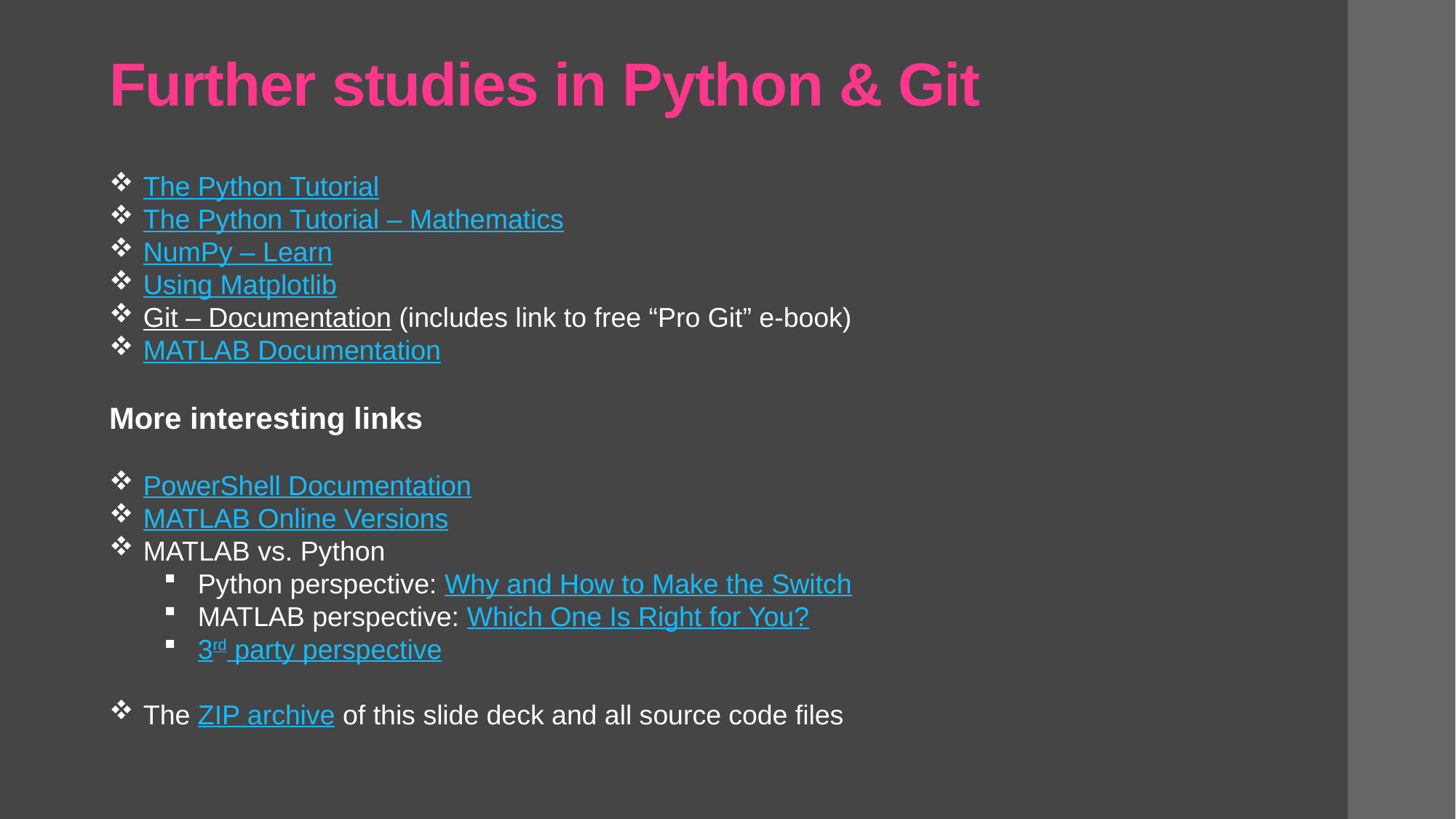

# Further studies in Python & Git
The Python Tutorial
The Python Tutorial – Mathematics
NumPy – Learn
Using Matplotlib
Git – Documentation (includes link to free “Pro Git” e-book)
MATLAB Documentation

More interesting links

PowerShell Documentation
MATLAB Online Versions
MATLAB vs. Python
Python perspective: Why and How to Make the Switch
MATLAB perspective: Which One Is Right for You?
3rd party perspective

The ZIP archive of this slide deck and all source code files